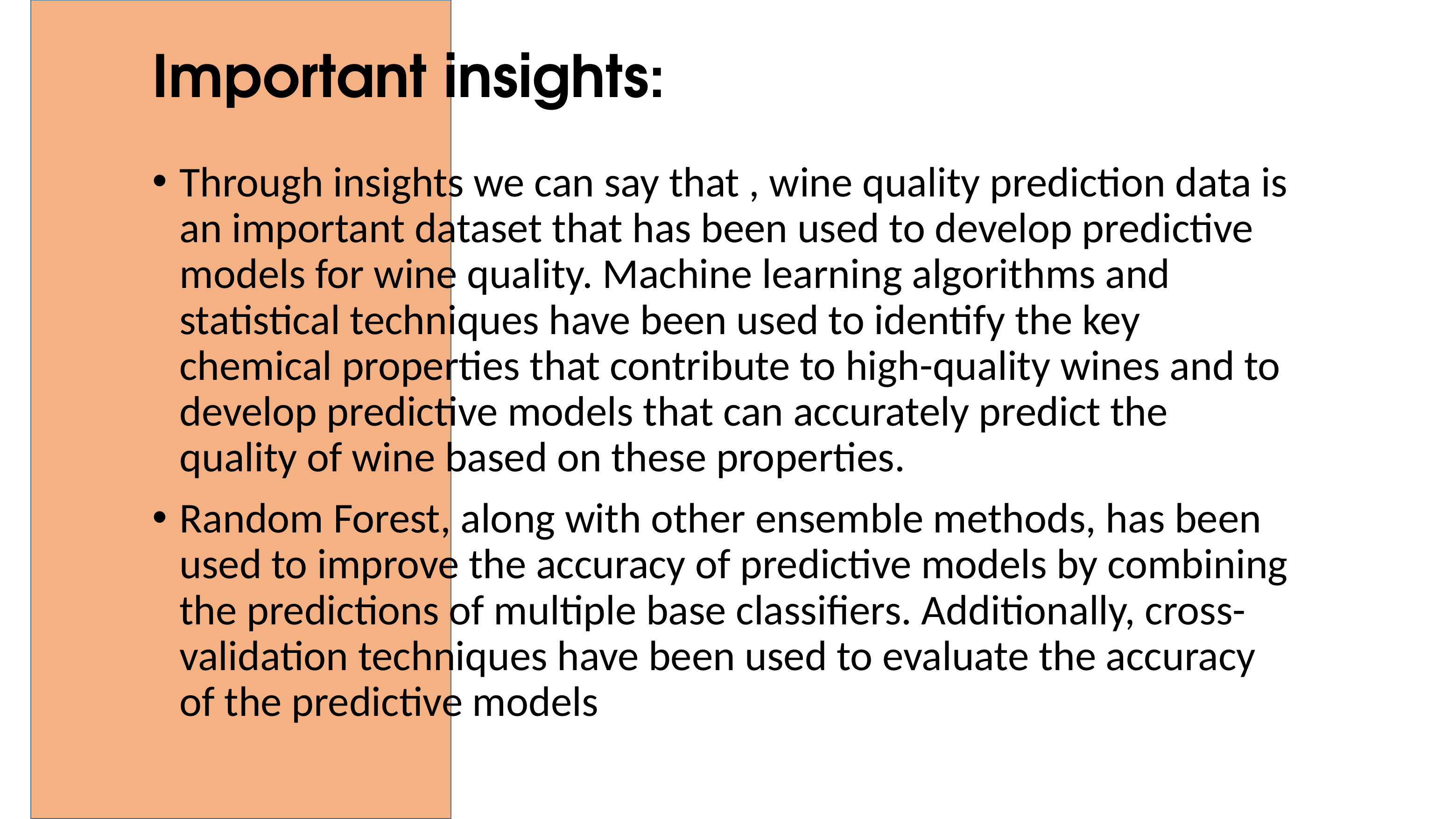

# Important insights:
Through insights we can say that , wine quality prediction data is an important dataset that has been used to develop predictive models for wine quality. Machine learning algorithms and statistical techniques have been used to identify the key chemical properties that contribute to high-quality wines and to develop predictive models that can accurately predict the quality of wine based on these properties.
Random Forest, along with other ensemble methods, has been used to improve the accuracy of predictive models by combining the predictions of multiple base classifiers. Additionally, cross-validation techniques have been used to evaluate the accuracy of the predictive models